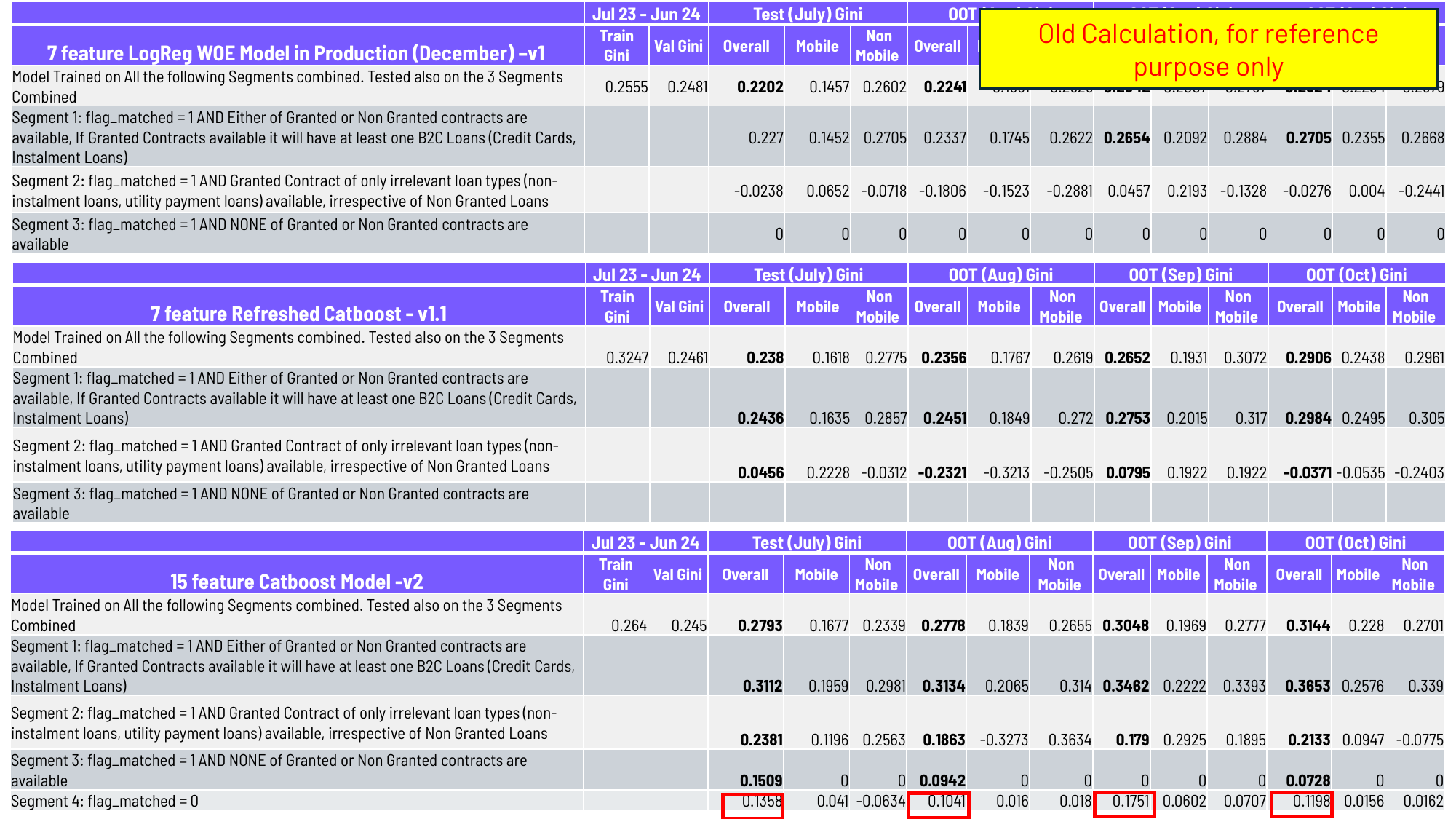

|  | Jul 23 - Jun 24 |  | Test (July) Gini |  |  | OOT (Aug) Gini |  |  | OOT (Sep) Gini |  |  | OOT (Oct) Gini |  |  |
| --- | --- | --- | --- | --- | --- | --- | --- | --- | --- | --- | --- | --- | --- | --- |
| 7 feature LogReg WOE Model in Production (December) –v1 | Train Gini | Val Gini | Overall | Mobile | Non Mobile | Overall | Mobile | Non Mobile | Overall | Mobile | Non Mobile | Overall | Mobile | Non Mobile |
| Model Trained on All the following Segments combined. Tested also on the 3 Segments Combined | 0.2555 | 0.2481 | 0.2202 | 0.1457 | 0.2602 | 0.2241 | 0.1681 | 0.2525 | 0.2542 | 0.2007 | 0.2767 | 0.2624 | 0.2294 | 0.2579 |
| Segment 1: flag\_matched = 1 AND Either of Granted or Non Granted contracts are available, If Granted Contracts available it will have at least one B2C Loans (Credit Cards, Instalment Loans) |  |  | 0.227 | 0.1452 | 0.2705 | 0.2337 | 0.1745 | 0.2622 | 0.2654 | 0.2092 | 0.2884 | 0.2705 | 0.2355 | 0.2668 |
| Segment 2: flag\_matched = 1 AND Granted Contract of only irrelevant loan types (non-instalment loans, utility payment loans) available, irrespective of Non Granted Loans |  |  | -0.0238 | 0.0652 | -0.0718 | -0.1806 | -0.1523 | -0.2881 | 0.0457 | 0.2193 | -0.1328 | -0.0276 | 0.004 | -0.2441 |
| Segment 3: flag\_matched = 1 AND NONE of Granted or Non Granted contracts are available |  |  | 0 | 0 | 0 | 0 | 0 | 0 | 0 | 0 | 0 | 0 | 0 | 0 |
Old Calculation, for reference purpose only
|  | Jul 23 - Jun 24 |  | Test (July) Gini |  |  | OOT (Aug) Gini |  |  | OOT (Sep) Gini |  |  | OOT (Oct) Gini |  |  |
| --- | --- | --- | --- | --- | --- | --- | --- | --- | --- | --- | --- | --- | --- | --- |
| 7 feature Refreshed Catboost - v1.1 | Train Gini | Val Gini | Overall | Mobile | Non Mobile | Overall | Mobile | Non Mobile | Overall | Mobile | Non Mobile | Overall | Mobile | Non Mobile |
| Model Trained on All the following Segments combined. Tested also on the 3 Segments Combined | 0.3247 | 0.2461 | 0.238 | 0.1618 | 0.2775 | 0.2356 | 0.1767 | 0.2619 | 0.2652 | 0.1931 | 0.3072 | 0.2906 | 0.2438 | 0.2961 |
| Segment 1: flag\_matched = 1 AND Either of Granted or Non Granted contracts are available, If Granted Contracts available it will have at least one B2C Loans (Credit Cards, Instalment Loans) |  |  | 0.2436 | 0.1635 | 0.2857 | 0.2451 | 0.1849 | 0.272 | 0.2753 | 0.2015 | 0.317 | 0.2984 | 0.2495 | 0.305 |
| Segment 2: flag\_matched = 1 AND Granted Contract of only irrelevant loan types (non-instalment loans, utility payment loans) available, irrespective of Non Granted Loans |  |  | 0.0456 | 0.2228 | -0.0312 | -0.2321 | -0.3213 | -0.2505 | 0.0795 | 0.1922 | 0.1922 | -0.0371 | -0.0535 | -0.2403 |
| Segment 3: flag\_matched = 1 AND NONE of Granted or Non Granted contracts are available |  |  |  |  |  |  |  |  |  |  |  |  |  |  |
|  | Jul 23 - Jun 24 |  | Test (July) Gini |  |  | OOT (Aug) Gini |  |  | OOT (Sep) Gini |  |  | OOT (Oct) Gini |  |  |
| --- | --- | --- | --- | --- | --- | --- | --- | --- | --- | --- | --- | --- | --- | --- |
| 15 feature Catboost Model -v2 | Train Gini | Val Gini | Overall | Mobile | Non Mobile | Overall | Mobile | Non Mobile | Overall | Mobile | Non Mobile | Overall | Mobile | Non Mobile |
| Model Trained on All the following Segments combined. Tested also on the 3 Segments Combined | 0.264 | 0.245 | 0.2793 | 0.1677 | 0.2339 | 0.2778 | 0.1839 | 0.2655 | 0.3048 | 0.1969 | 0.2777 | 0.3144 | 0.228 | 0.2701 |
| Segment 1: flag\_matched = 1 AND Either of Granted or Non Granted contracts are available, If Granted Contracts available it will have at least one B2C Loans (Credit Cards, Instalment Loans) |  |  | 0.3112 | 0.1959 | 0.2981 | 0.3134 | 0.2065 | 0.314 | 0.3462 | 0.2222 | 0.3393 | 0.3653 | 0.2576 | 0.339 |
| Segment 2: flag\_matched = 1 AND Granted Contract of only irrelevant loan types (non-instalment loans, utility payment loans) available, irrespective of Non Granted Loans |  |  | 0.2381 | 0.1196 | 0.2563 | 0.1863 | -0.3273 | 0.3634 | 0.179 | 0.2925 | 0.1895 | 0.2133 | 0.0947 | -0.0775 |
| Segment 3: flag\_matched = 1 AND NONE of Granted or Non Granted contracts are available |  |  | 0.1509 | 0 | 0 | 0.0942 | 0 | 0 | 0 | 0 | 0 | 0.0728 | 0 | 0 |
| Segment 4: flag\_matched = 0 |  |  | 0.1358 | 0.041 | -0.0634 | 0.1041 | 0.016 | 0.018 | 0.1751 | 0.0602 | 0.0707 | 0.1198 | 0.0156 | 0.0162 |